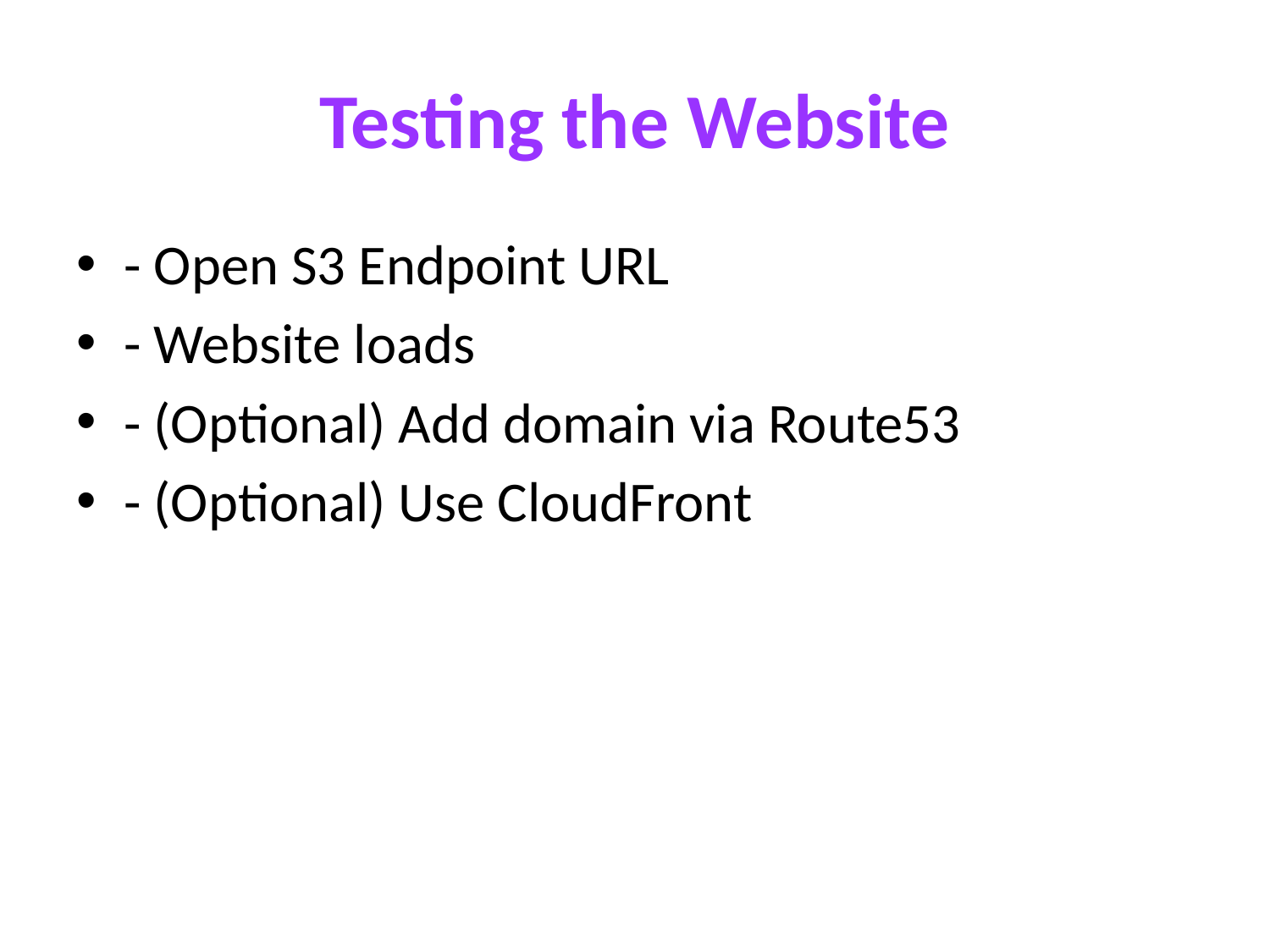

# Testing the Website
- Open S3 Endpoint URL
- Website loads
- (Optional) Add domain via Route53
- (Optional) Use CloudFront